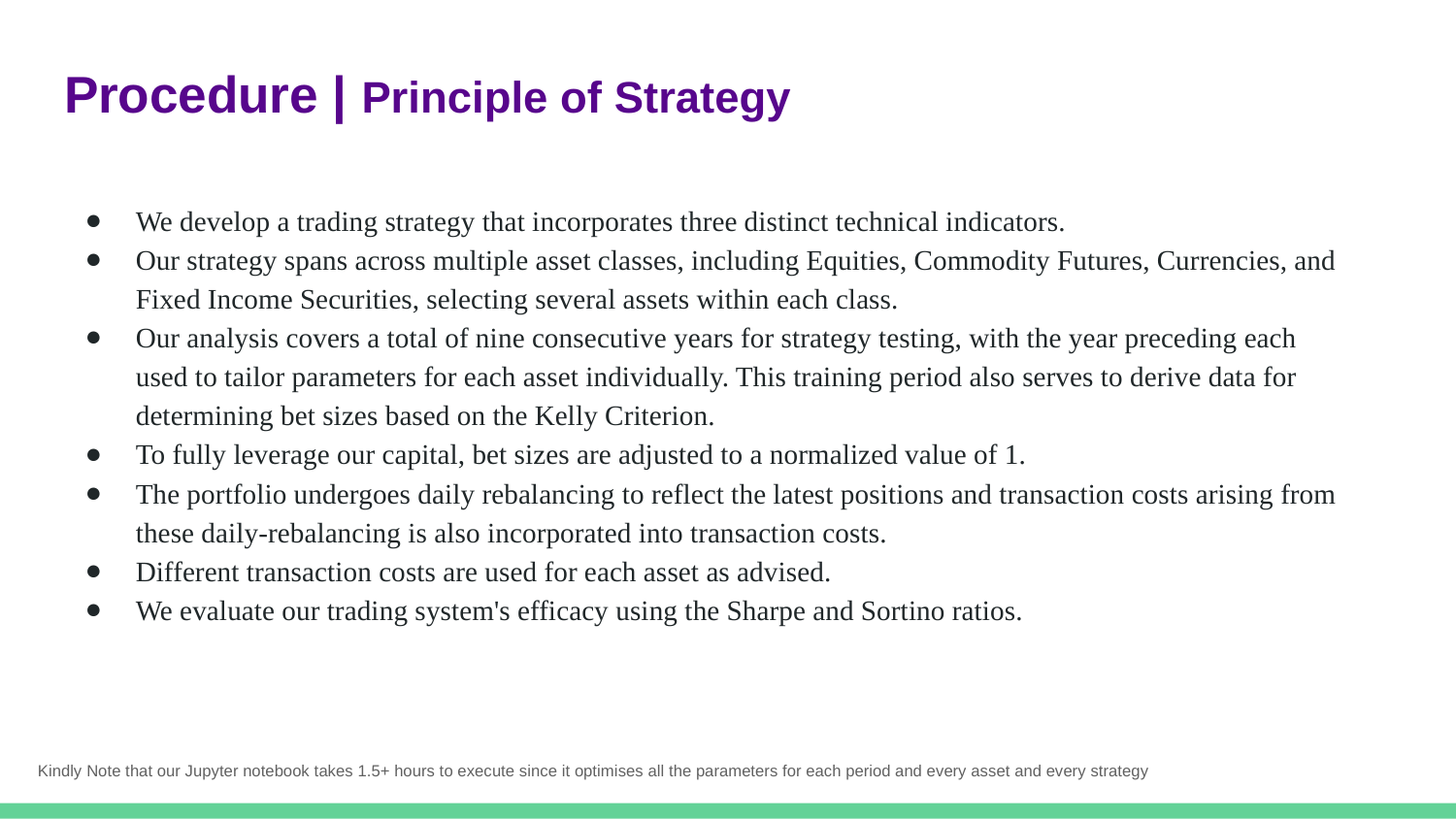

# Procedure | Principle of Strategy
We develop a trading strategy that incorporates three distinct technical indicators.
Our strategy spans across multiple asset classes, including Equities, Commodity Futures, Currencies, and Fixed Income Securities, selecting several assets within each class.
Our analysis covers a total of nine consecutive years for strategy testing, with the year preceding each used to tailor parameters for each asset individually. This training period also serves to derive data for determining bet sizes based on the Kelly Criterion.
To fully leverage our capital, bet sizes are adjusted to a normalized value of 1.
The portfolio undergoes daily rebalancing to reflect the latest positions and transaction costs arising from these daily-rebalancing is also incorporated into transaction costs.
Different transaction costs are used for each asset as advised.
We evaluate our trading system's efficacy using the Sharpe and Sortino ratios.
Kindly Note that our Jupyter notebook takes 1.5+ hours to execute since it optimises all the parameters for each period and every asset and every strategy